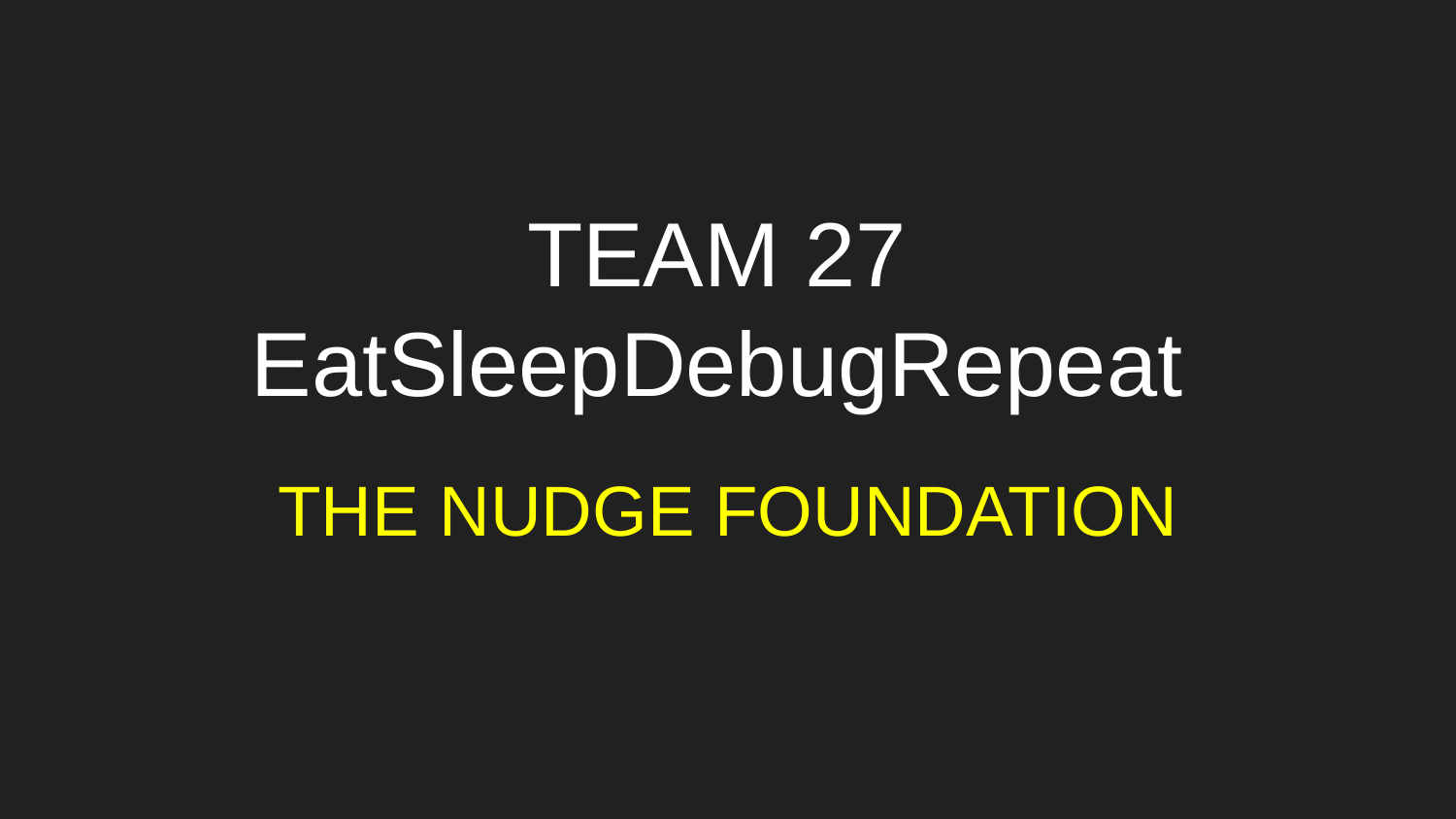

# TEAM 27 EatSleepDebugRepeat
THE NUDGE FOUNDATION